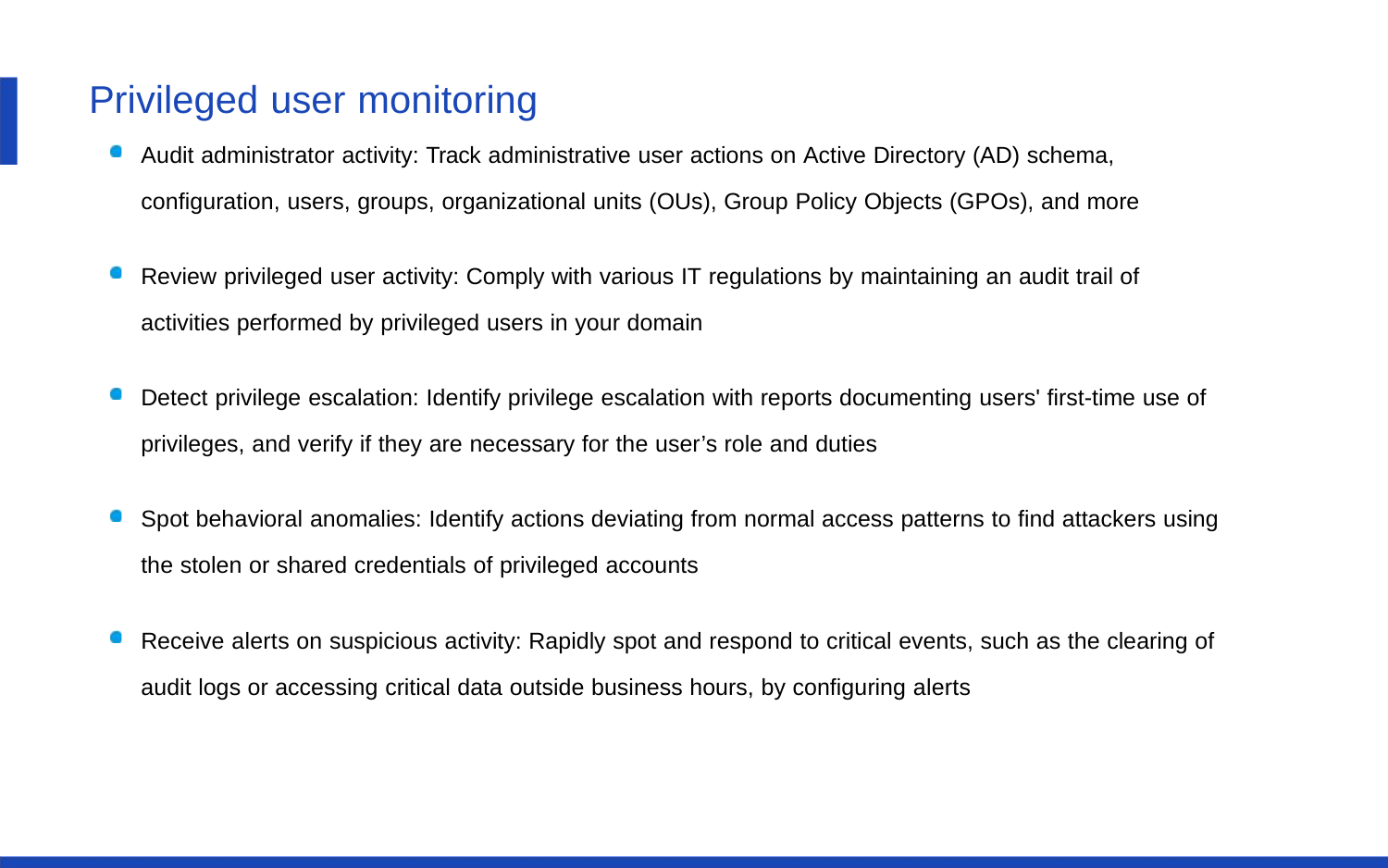

Privileged user monitoring

Audit administrator activity: Track administrative user actions on Active Directory (AD) schema,

conﬁguration, users, groups, organizational units (OUs), Group Policy Objects (GPOs), and more
Review privileged user activity: Comply with various IT regulations by maintaining an audit trail of

activities performed by privileged users in your domain
Detect privilege escalation: Identify privilege escalation with reports documenting users' ﬁrst-time use of

privileges, and verify if they are necessary for the user’s role and duties
Spot behavioral anomalies: Identify actions deviating from normal access patterns to ﬁnd attackers using

the stolen or shared credentials of privileged accounts
Receive alerts on suspicious activity: Rapidly spot and respond to critical events, such as the clearing of

audit logs or accessing critical data outside business hours, by conﬁguring alerts